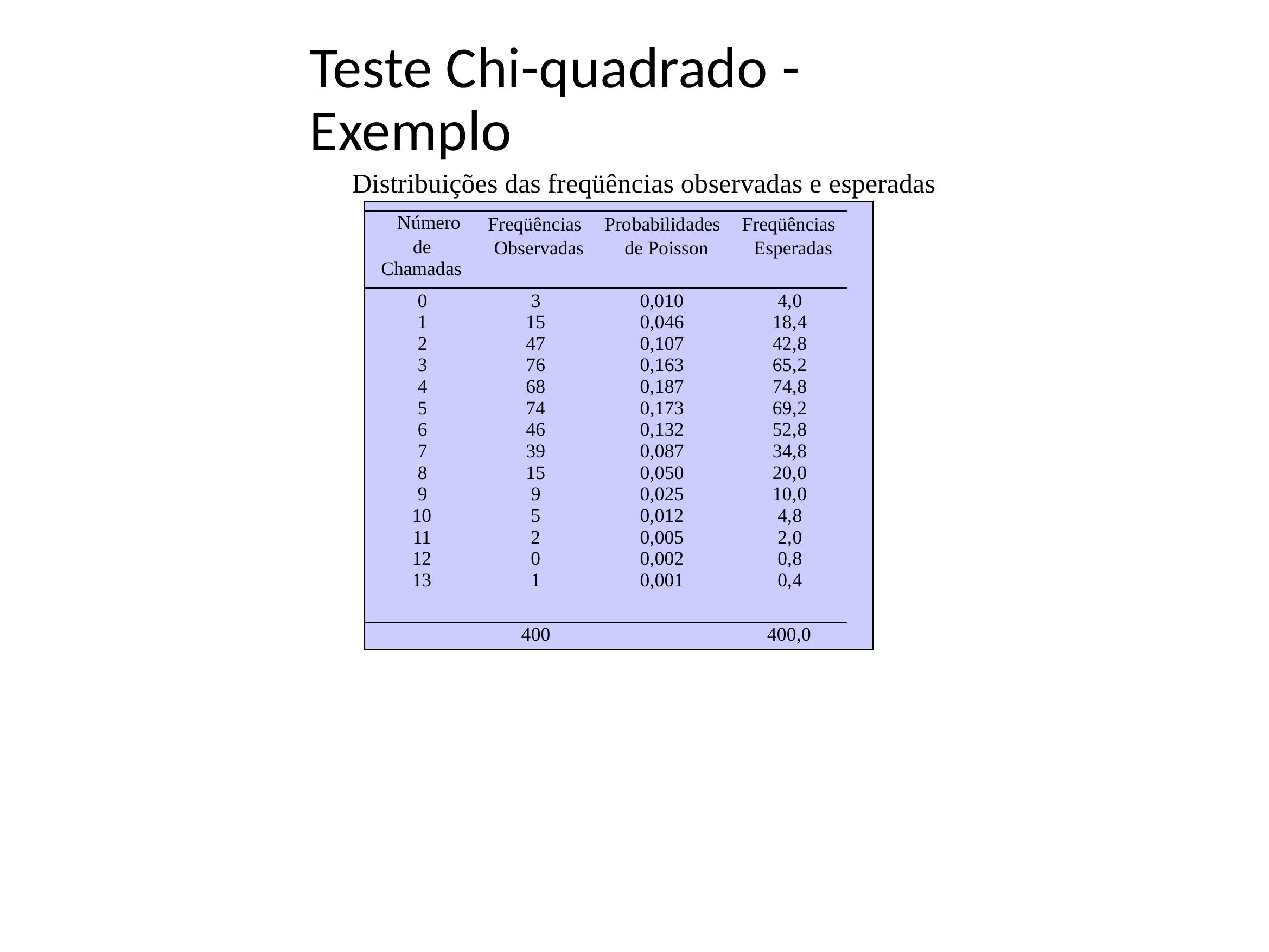

# Teste Chi-quadrado - Exemplo
Distribuições das freqüências observadas e esperadas
|  |  |  |  |  |
| --- | --- | --- | --- | --- |
| Número de Chamadas | Freqüências Observadas | Probabilidades de Poisson | Freqüências Esperadas |  |
| 0 1 2 3 4 5 6 7 8 9 10 11 12 13 | 3 15 47 76 68 74 46 39 15 9 5 2 0 1 | 0,010 0,046 0,107 0,163 0,187 0,173 0,132 0,087 0,050 0,025 0,012 0,005 0,002 0,001 | 4,0 18,4 42,8 65,2 74,8 69,2 52,8 34,8 20,0 10,0 4,8 2,0 0,8 0,4 |  |
|  | 400 |  | 400,0 |  |